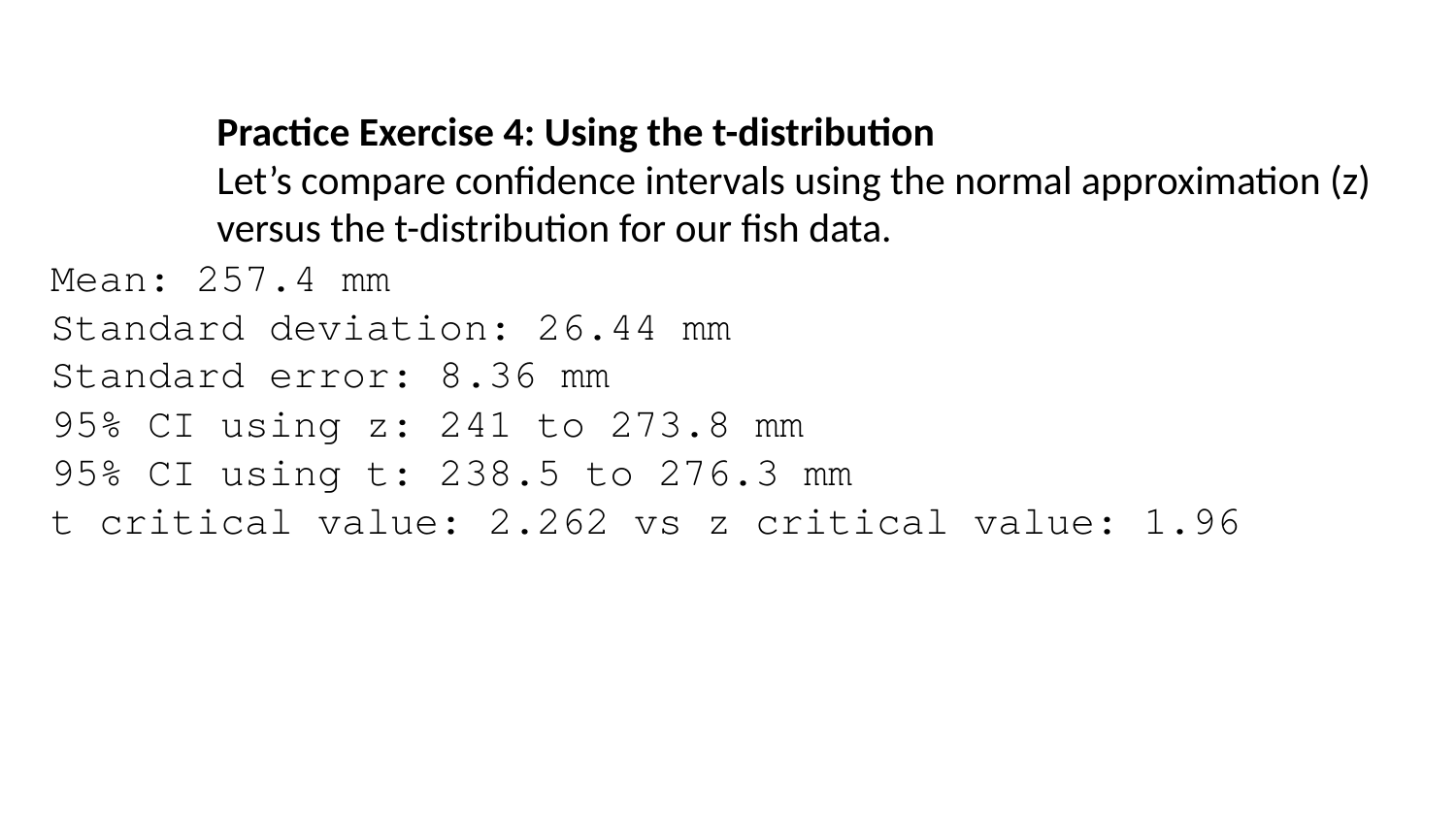

Practice Exercise 4: Using the t-distribution
Let’s compare confidence intervals using the normal approximation (z) versus the t-distribution for our fish data.
Mean: 257.4 mm
Standard deviation: 26.44 mm
Standard error: 8.36 mm
95% CI using z: 241 to 273.8 mm
95% CI using t: 238.5 to 276.3 mm
t critical value: 2.262 vs z critical value: 1.96